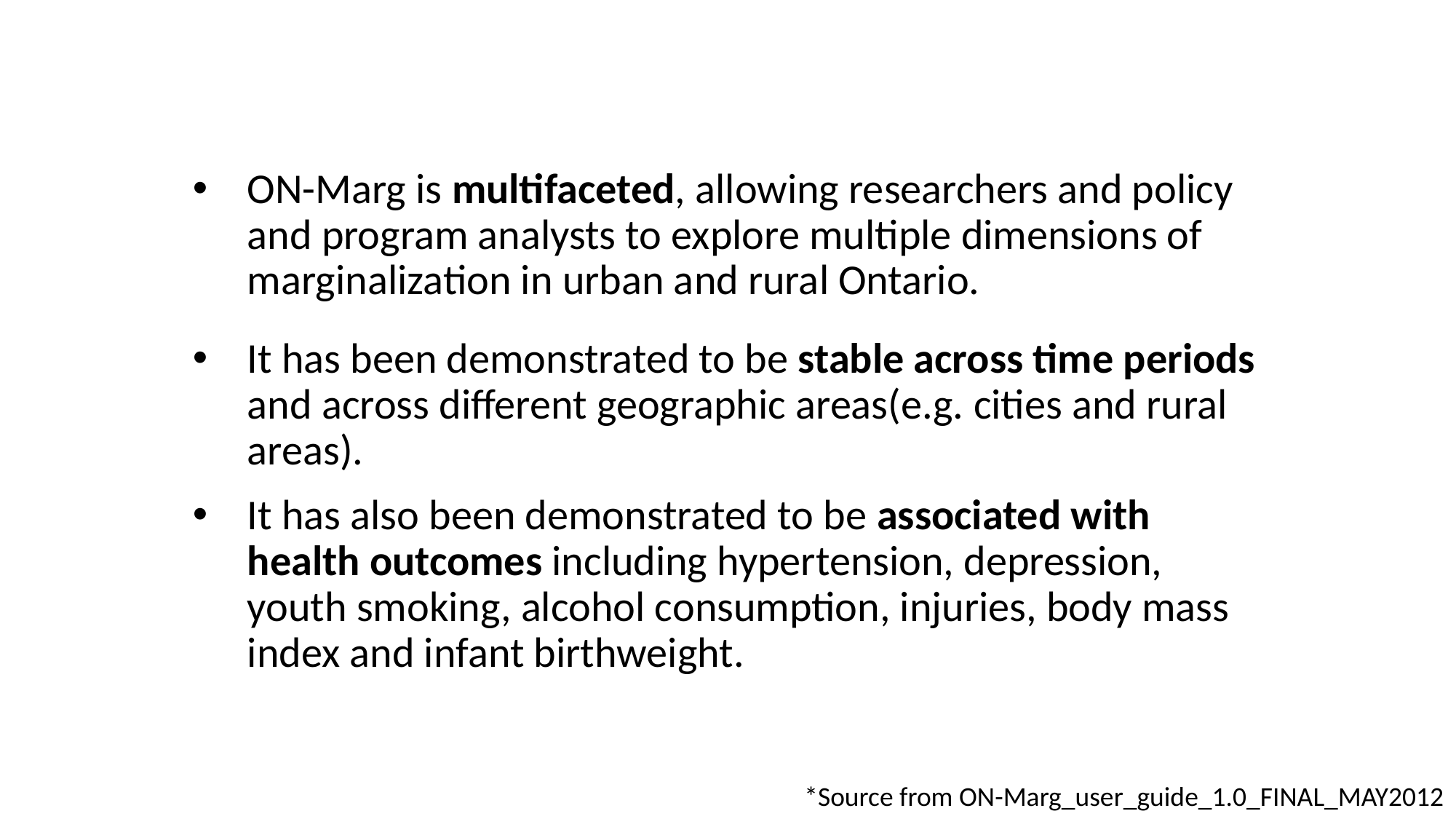

ON-Marg is multifaceted, allowing researchers and policy and program analysts to explore multiple dimensions of marginalization in urban and rural Ontario.
It has been demonstrated to be stable across time periods and across different geographic areas(e.g. cities and rural areas).
It has also been demonstrated to be associated with health outcomes including hypertension, depression, youth smoking, alcohol consumption, injuries, body mass index and infant birthweight.

*Source from ON-Marg_user_guide_1.0_FINAL_MAY2012